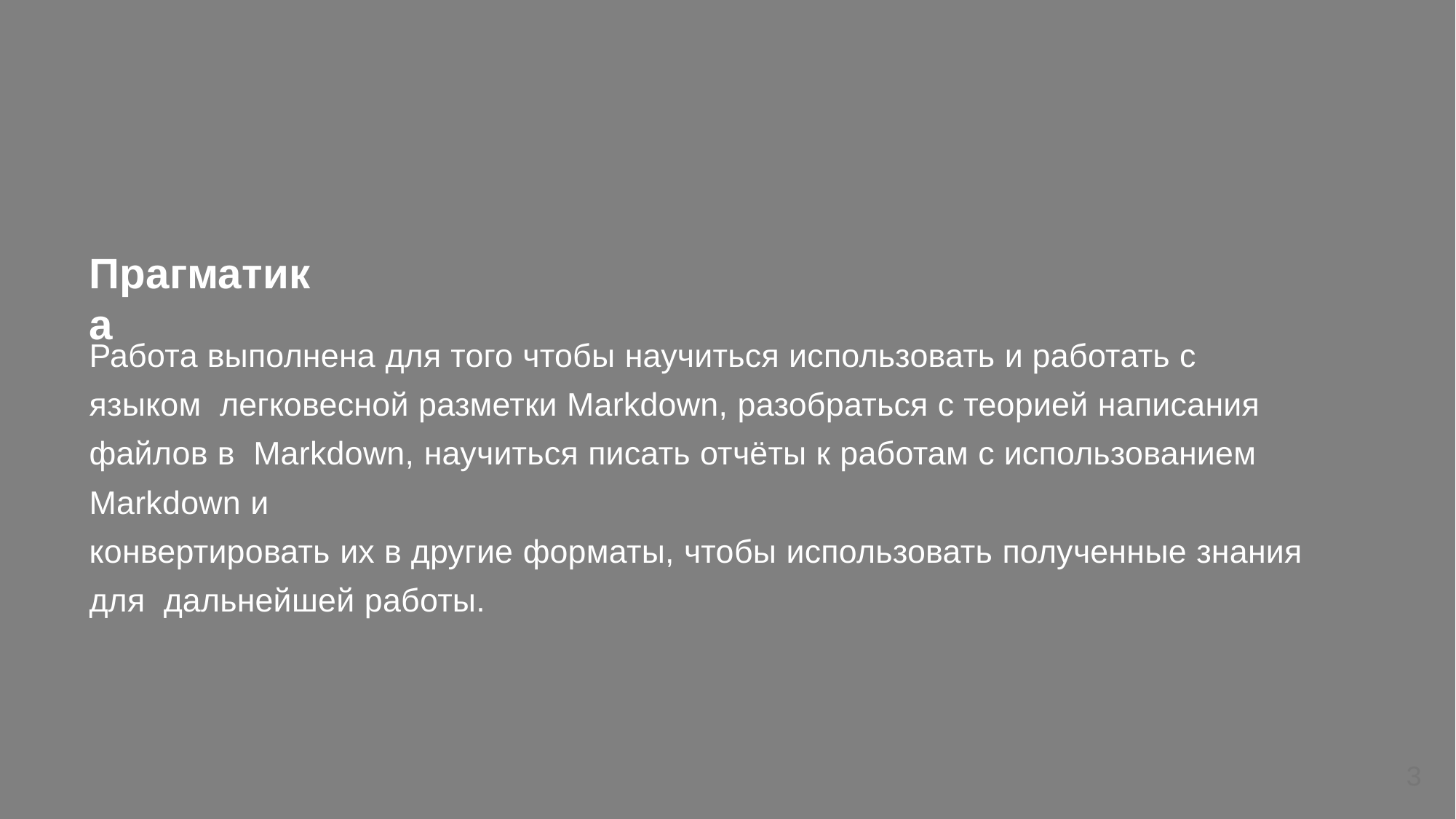

# Прагматика
Работа выполнена для того чтобы научиться использовать и работать с языком  легковесной разметки Markdown, разобраться с теорией написания файлов в  Markdown, научиться писать отчёты к работам с использованием Markdown и
конвертировать их в другие форматы, чтобы использовать полученные знания для  дальнейшей работы.
3